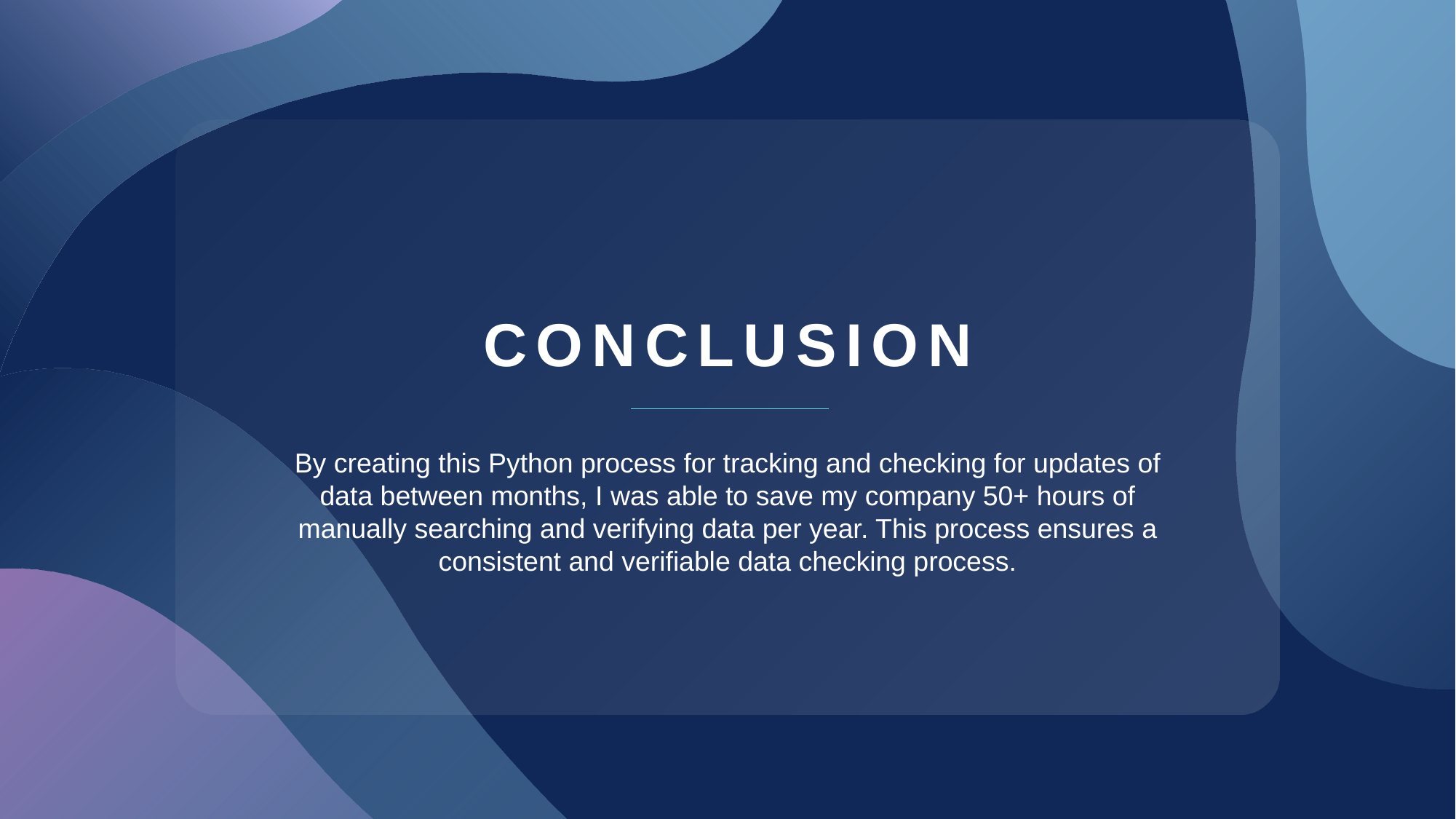

# Conclusion
By creating this Python process for tracking and checking for updates of data between months, I was able to save my company 50+ hours of manually searching and verifying data per year. This process ensures a consistent and verifiable data checking process.